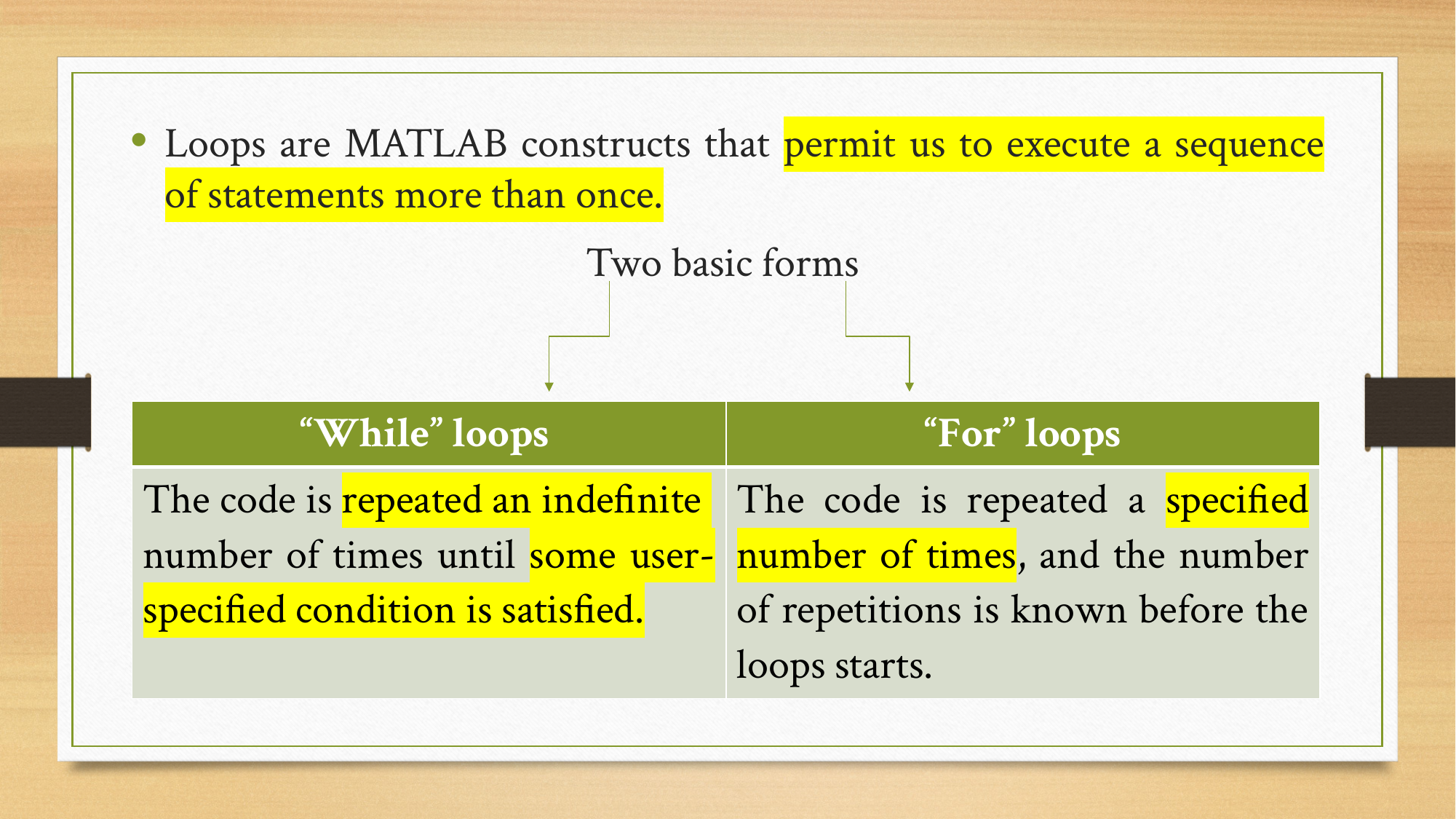

Loops are MATLAB constructs that permit us to execute a sequence of statements more than once.
Two basic forms

| “While” loops | “For” loops |
| --- | --- |
| The code is repeated an indefinite number of times until some user-specified condition is satisfied. | The code is repeated a specified number of times, and the number of repetitions is known before the loops starts. |